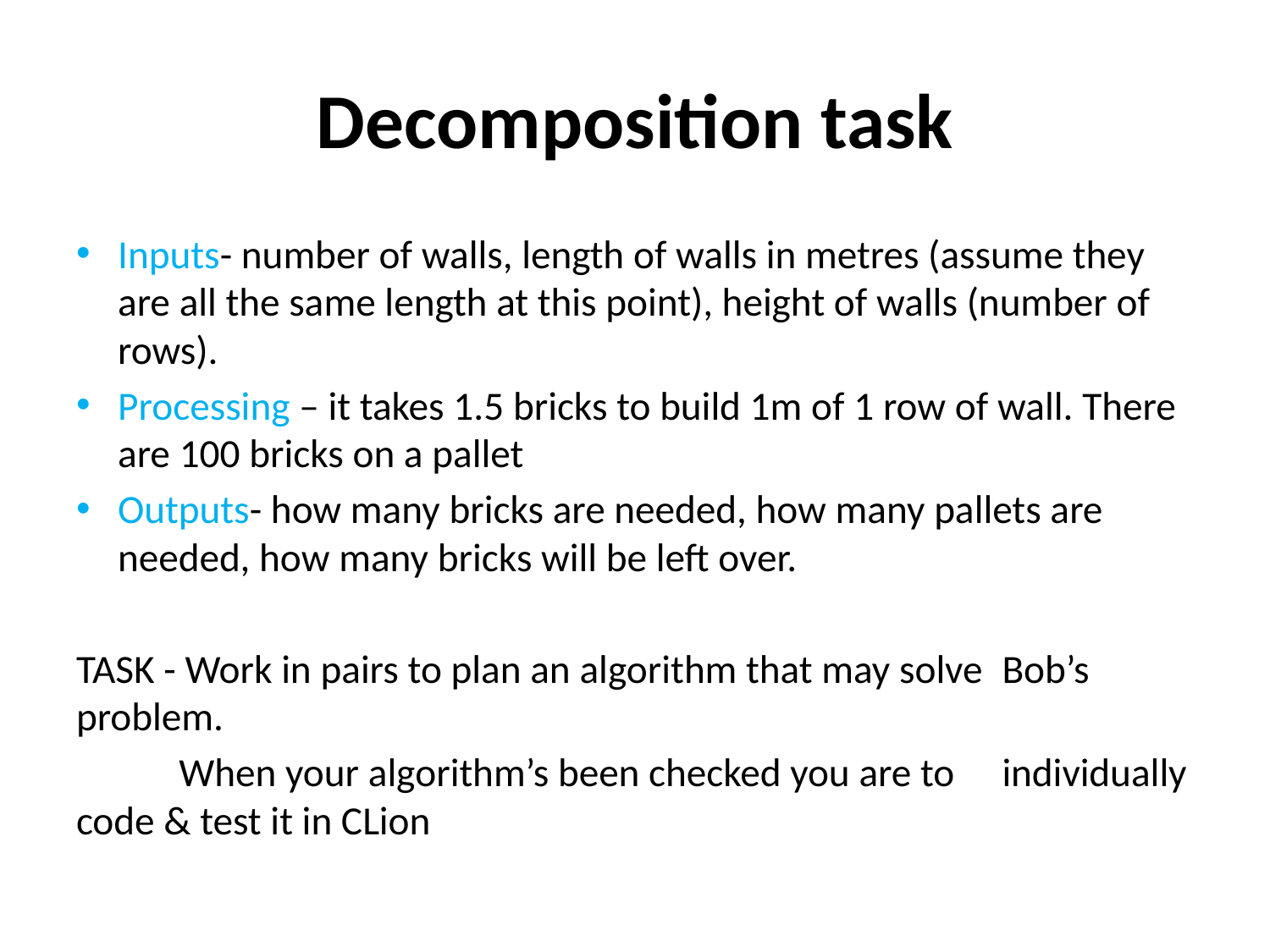

# Decomposition task
Inputs- number of walls, length of walls in metres (assume they are all the same length at this point), height of walls (number of rows).
Processing – it takes 1.5 bricks to build 1m of 1 row of wall. There are 100 bricks on a pallet
Outputs- how many bricks are needed, how many pallets are needed, how many bricks will be left over.

TASK - Work in pairs to plan an algorithm that may solve 	Bob’s problem.
	When your algorithm’s been checked you are to 	individually code & test it in CLion